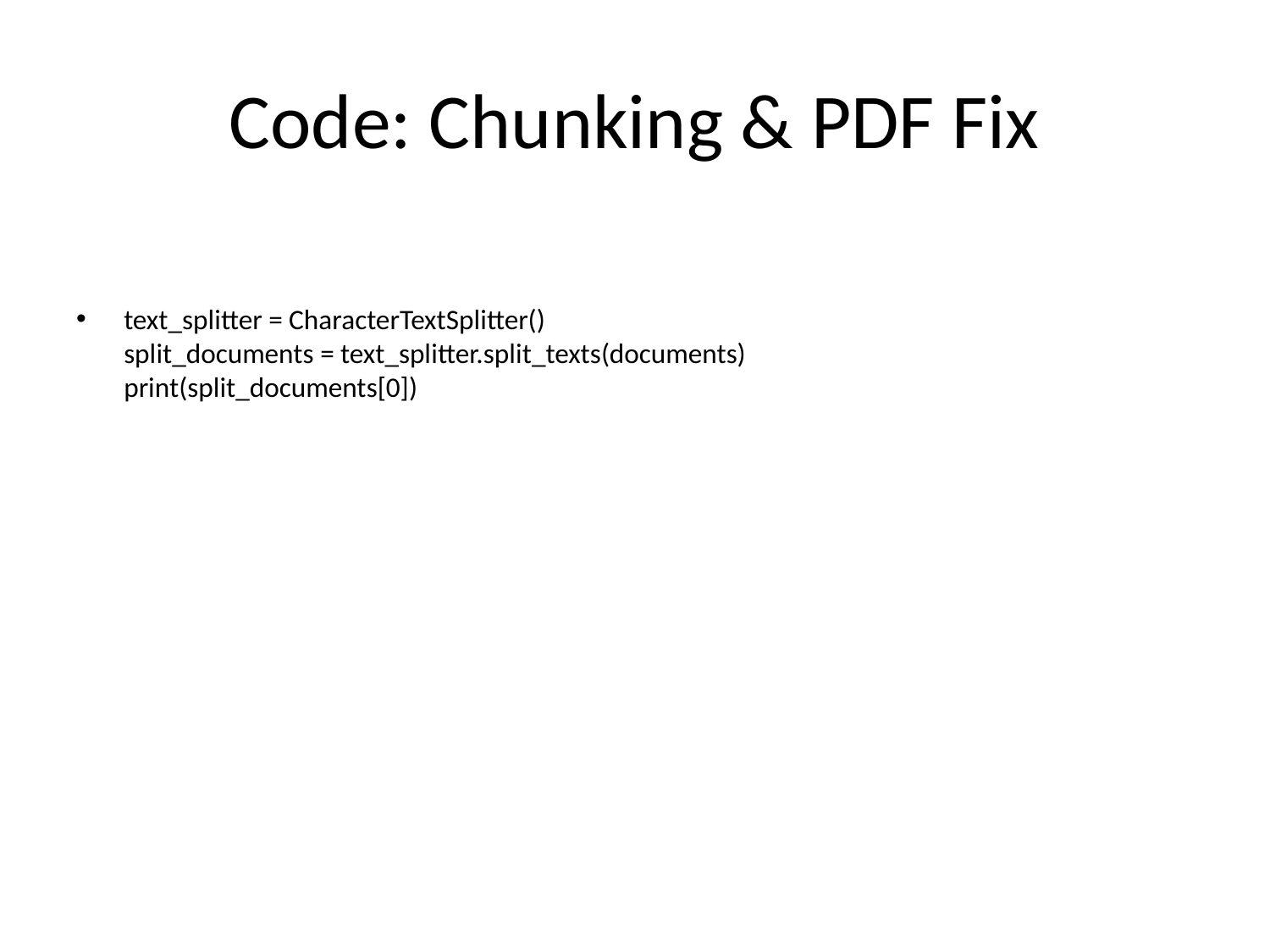

# Code: Chunking & PDF Fix

text_splitter = CharacterTextSplitter()
split_documents = text_splitter.split_texts(documents)
print(split_documents[0])